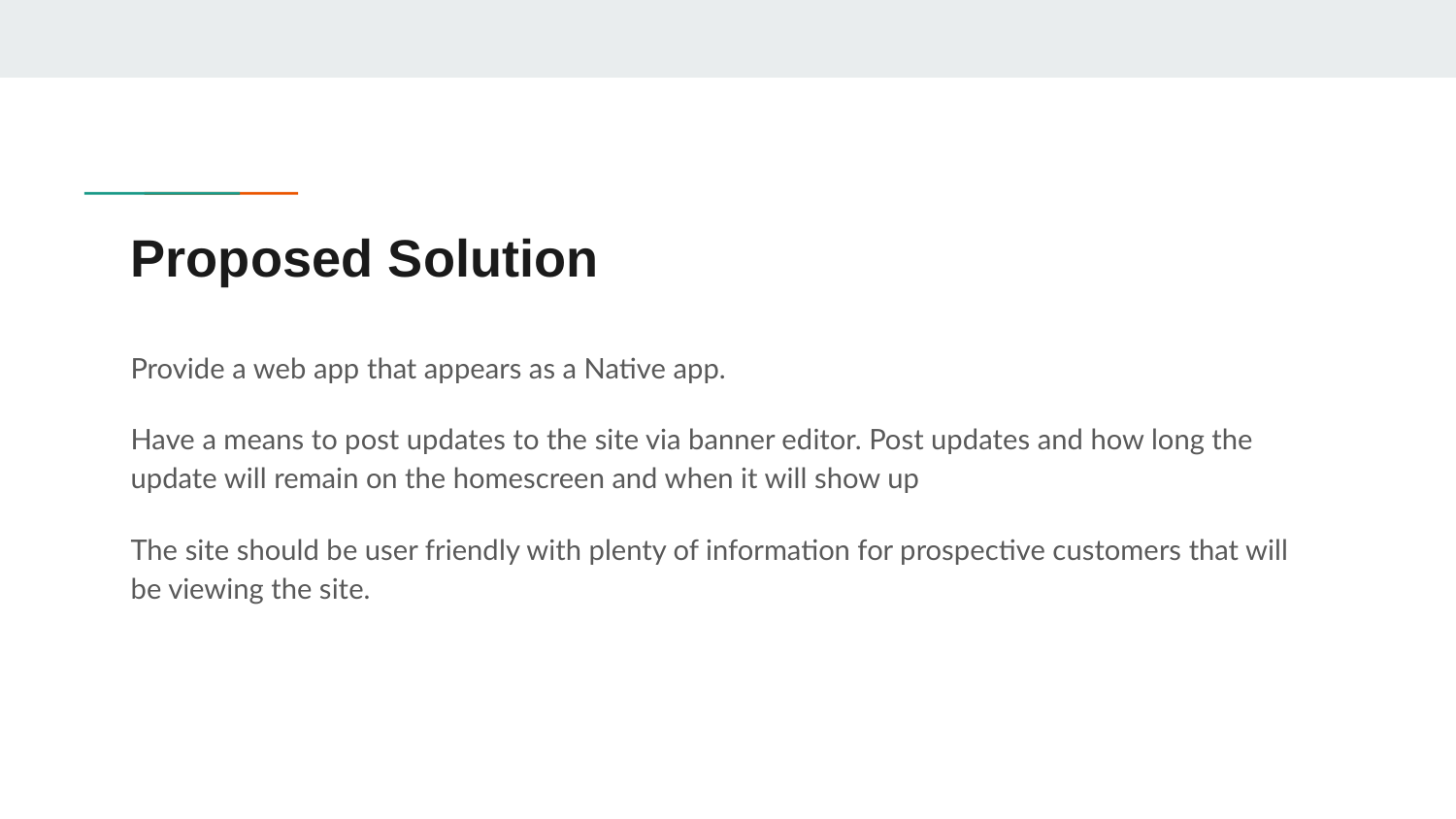

# Proposed Solution
Provide a web app that appears as a Native app.
Have a means to post updates to the site via banner editor. Post updates and how long the update will remain on the homescreen and when it will show up
The site should be user friendly with plenty of information for prospective customers that will be viewing the site.